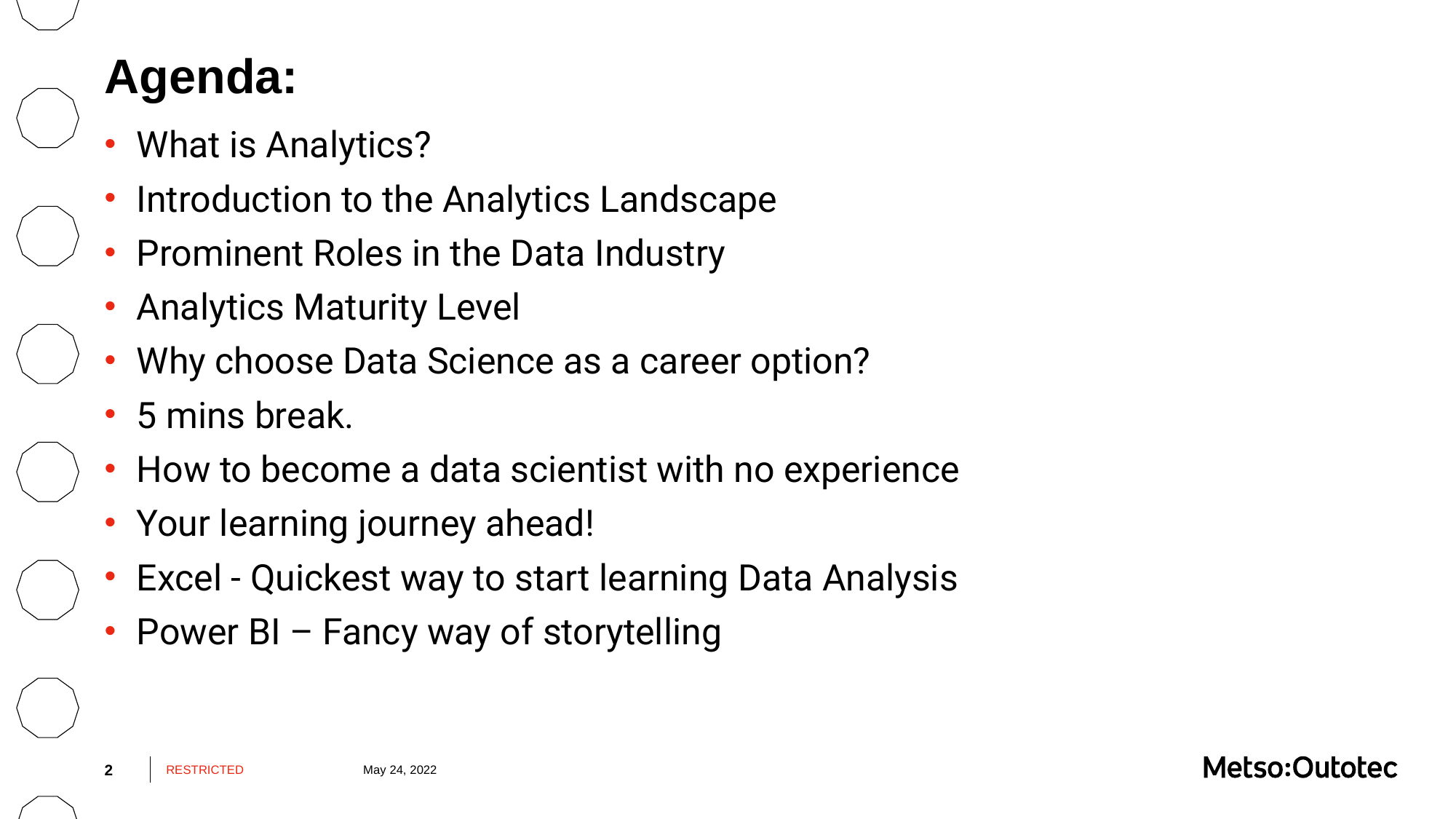

# Agenda:
What is Analytics?
Introduction to the Analytics Landscape
Prominent Roles in the Data Industry
Analytics Maturity Level
Why choose Data Science as a career option?
5 mins break.
How to become a data scientist with no experience
Your learning journey ahead!
Excel - Quickest way to start learning Data Analysis
Power BI – Fancy way of storytelling

2
RESTRICTED
May 24, 2022